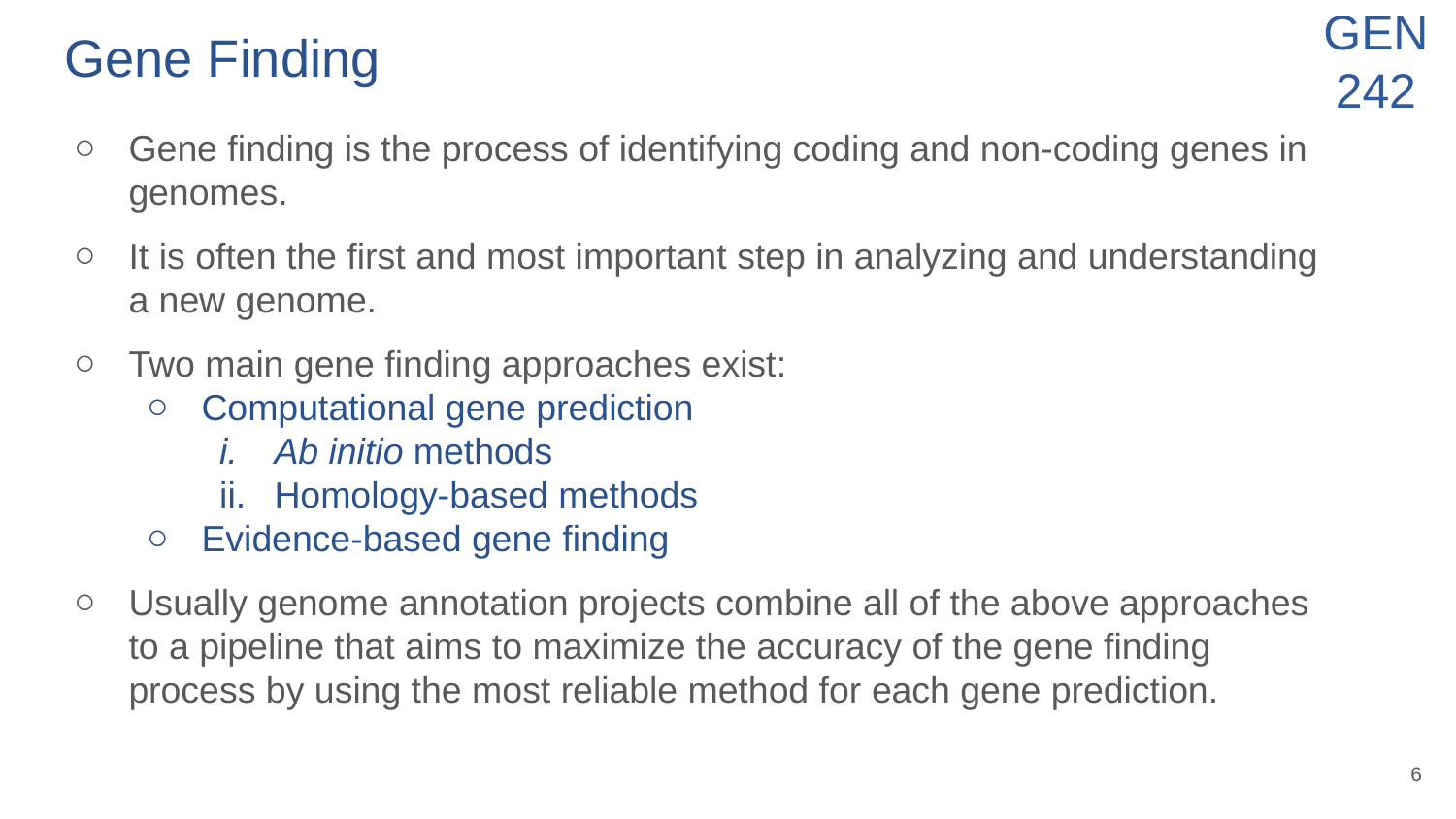

# Gene Finding
Gene finding is the process of identifying coding and non-coding genes in genomes.
It is often the first and most important step in analyzing and understanding a new genome.
Two main gene finding approaches exist:
Computational gene prediction
Ab initio methods
Homology-based methods
Evidence-based gene finding
Usually genome annotation projects combine all of the above approaches to a pipeline that aims to maximize the accuracy of the gene finding process by using the most reliable method for each gene prediction.
6